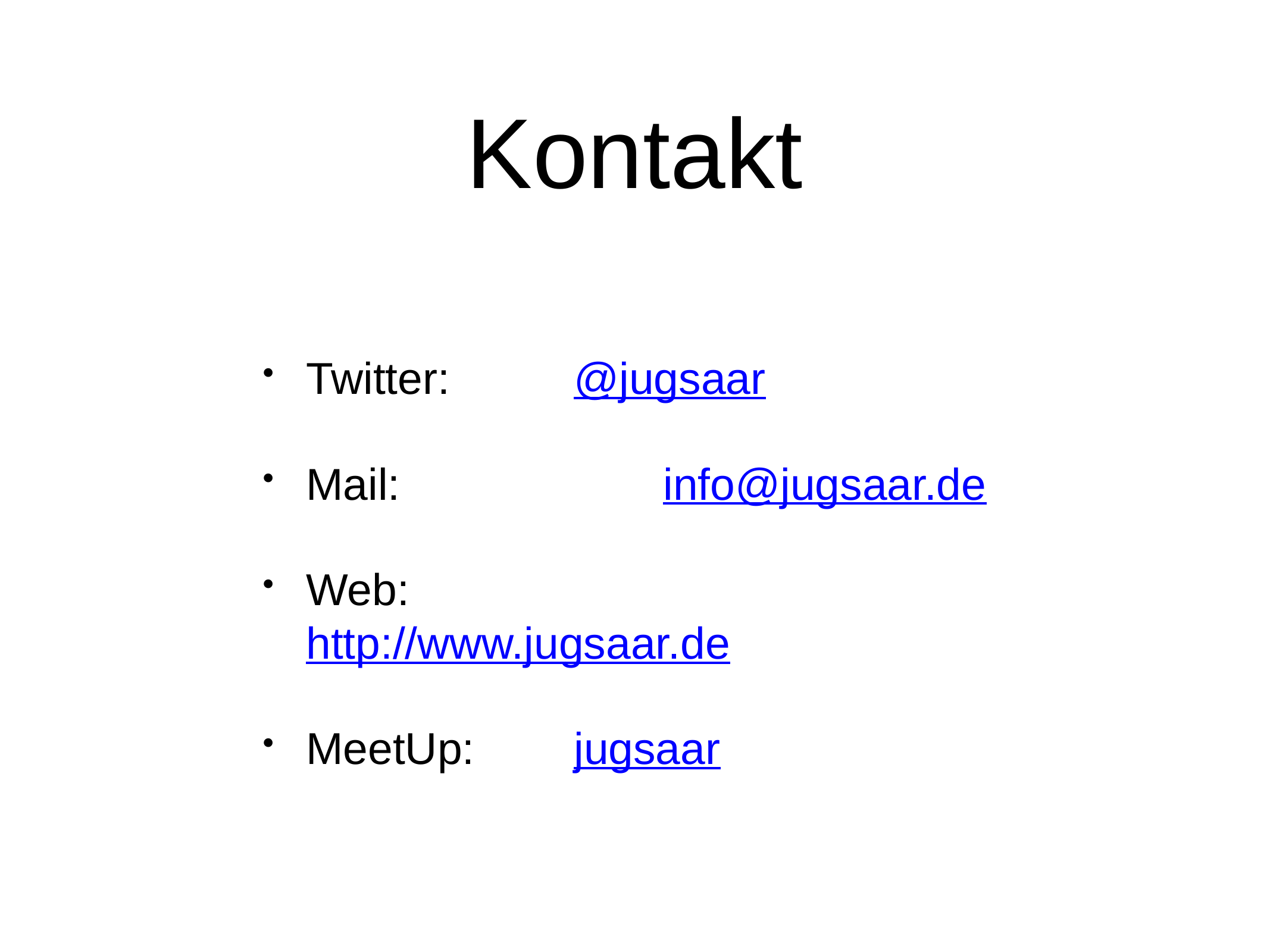

# Kontakt
Twitter:		@jugsaar
Mail:			info@jugsaar.de
Web:			http://www.jugsaar.de
MeetUp:		jugsaar